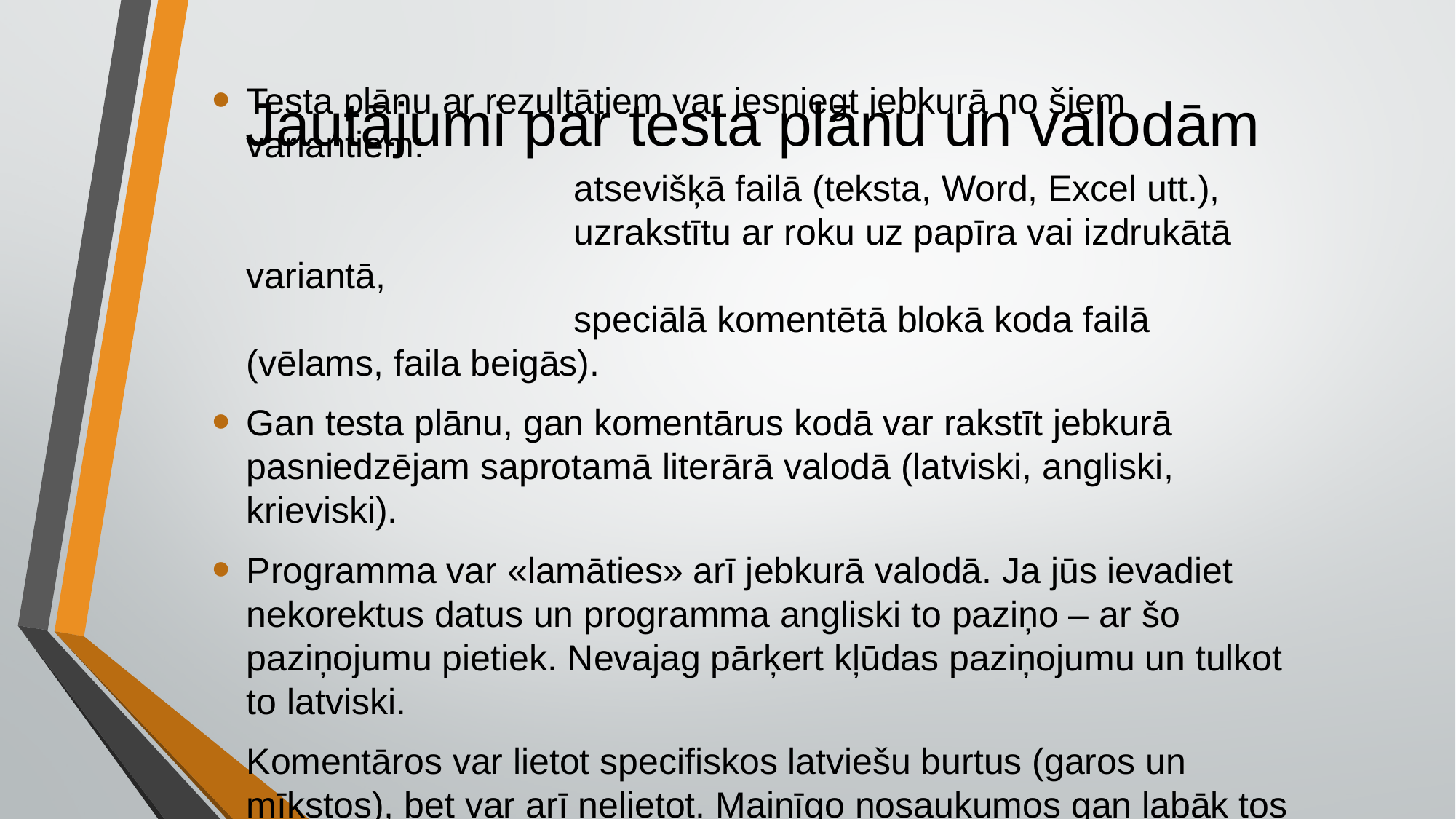

# Jautājumi par testa plānu un valodām
Testa plānu ar rezultātiem var iesniegt jebkurā no šiem variantiem:
			atsevišķā failā (teksta, Word, Excel utt.),
			uzrakstītu ar roku uz papīra vai izdrukātā variantā,
			speciālā komentētā blokā koda failā (vēlams, faila beigās).
Gan testa plānu, gan komentārus kodā var rakstīt jebkurā pasniedzējam saprotamā literārā valodā (latviski, angliski, krieviski).
Programma var «lamāties» arī jebkurā valodā. Ja jūs ievadiet nekorektus datus un programma angliski to paziņo – ar šo paziņojumu pietiek. Nevajag pārķert kļūdas paziņojumu un tulkot to latviski.
Komentāros var lietot specifiskos latviešu burtus (garos un mīkstos), bet var arī nelietot. Mainīgo nosaukumos gan labāk tos nelietot !